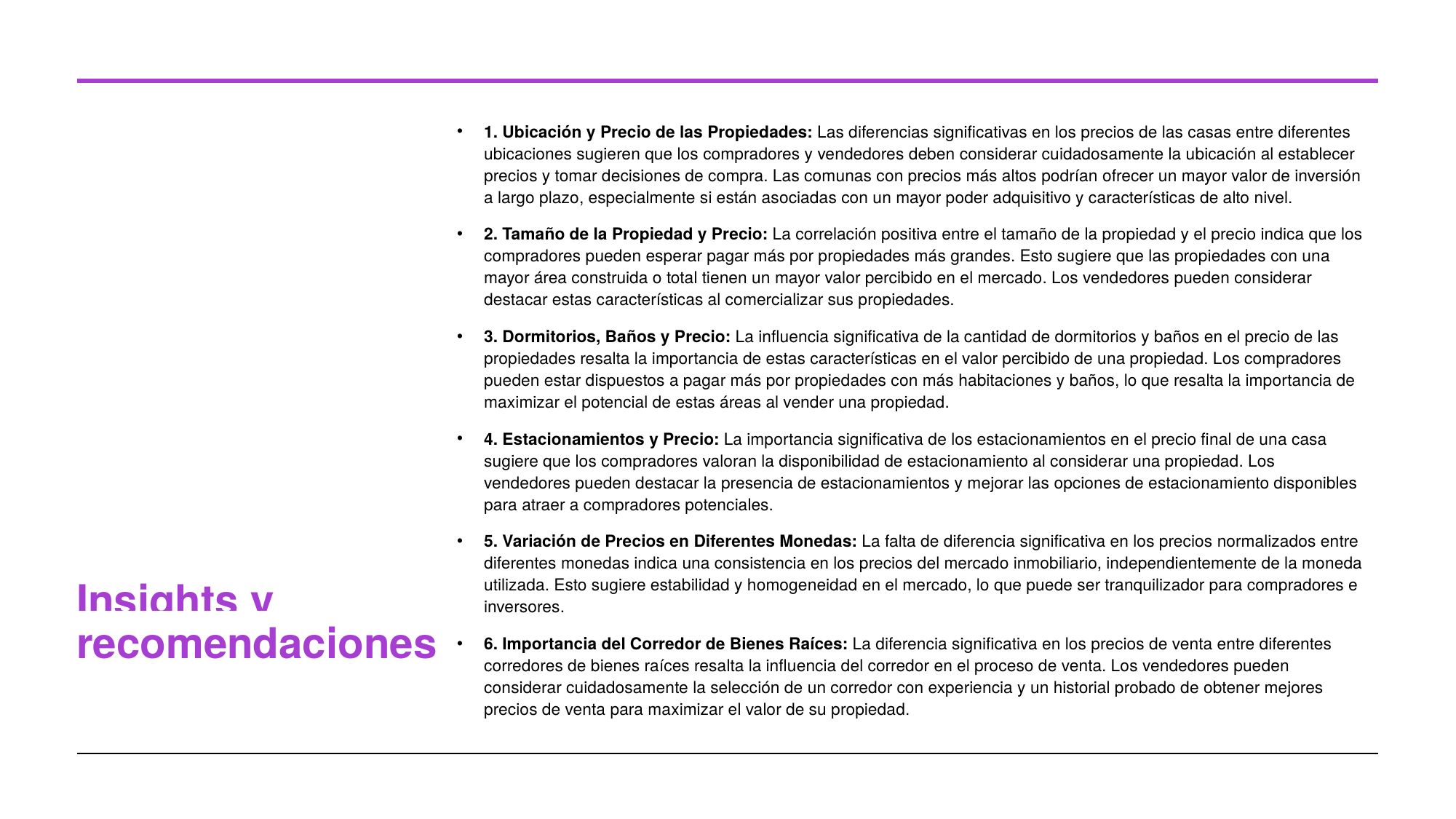

1. Ubicación y Precio de las Propiedades: Las diferencias significativas en los precios de las casas entre diferentes ubicaciones sugieren que los compradores y vendedores deben considerar cuidadosamente la ubicación al establecer precios y tomar decisiones de compra. Las comunas con precios más altos podrían ofrecer un mayor valor de inversión a largo plazo, especialmente si están asociadas con un mayor poder adquisitivo y características de alto nivel.
2. Tamaño de la Propiedad y Precio: La correlación positiva entre el tamaño de la propiedad y el precio indica que los compradores pueden esperar pagar más por propiedades más grandes. Esto sugiere que las propiedades con una mayor área construida o total tienen un mayor valor percibido en el mercado. Los vendedores pueden considerar destacar estas características al comercializar sus propiedades.
3. Dormitorios, Baños y Precio: La influencia significativa de la cantidad de dormitorios y baños en el precio de las propiedades resalta la importancia de estas características en el valor percibido de una propiedad. Los compradores pueden estar dispuestos a pagar más por propiedades con más habitaciones y baños, lo que resalta la importancia de maximizar el potencial de estas áreas al vender una propiedad.
4. Estacionamientos y Precio: La importancia significativa de los estacionamientos en el precio final de una casa sugiere que los compradores valoran la disponibilidad de estacionamiento al considerar una propiedad. Los vendedores pueden destacar la presencia de estacionamientos y mejorar las opciones de estacionamiento disponibles para atraer a compradores potenciales.
5. Variación de Precios en Diferentes Monedas: La falta de diferencia significativa en los precios normalizados entre diferentes monedas indica una consistencia en los precios del mercado inmobiliario, independientemente de la moneda utilizada. Esto sugiere estabilidad y homogeneidad en el mercado, lo que puede ser tranquilizador para compradores e inversores.
6. Importancia del Corredor de Bienes Raíces: La diferencia significativa en los precios de venta entre diferentes corredores de bienes raíces resalta la influencia del corredor en el proceso de venta. Los vendedores pueden considerar cuidadosamente la selección de un corredor con experiencia y un historial probado de obtener mejores precios de venta para maximizar el valor de su propiedad.

# Insights y recomendaciones